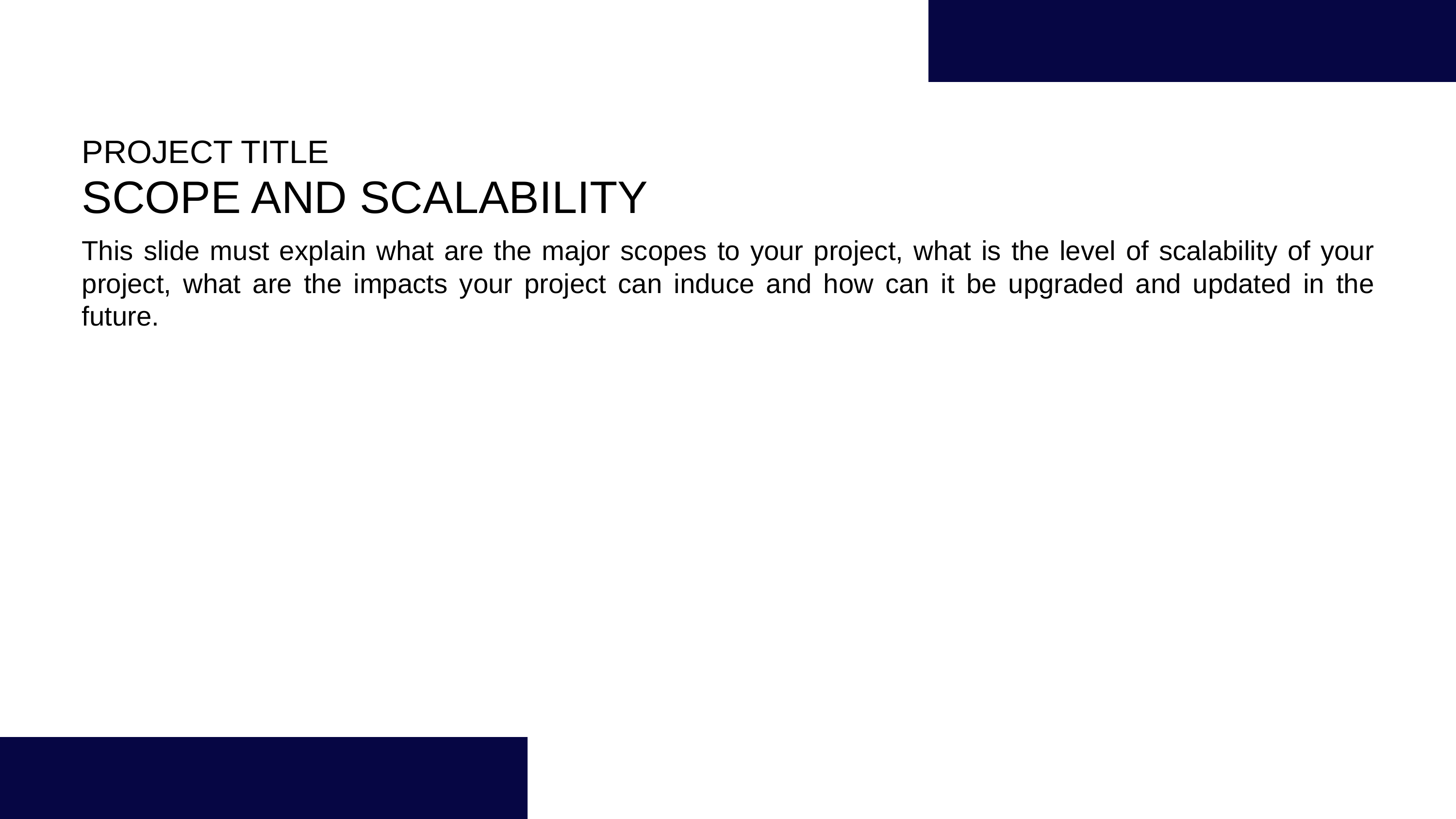

PROJECT TITLE
SCOPE AND SCALABILITY
This slide must explain what are the major scopes to your project, what is the level of scalability of your project, what are the impacts your project can induce and how can it be upgraded and updated in the future.